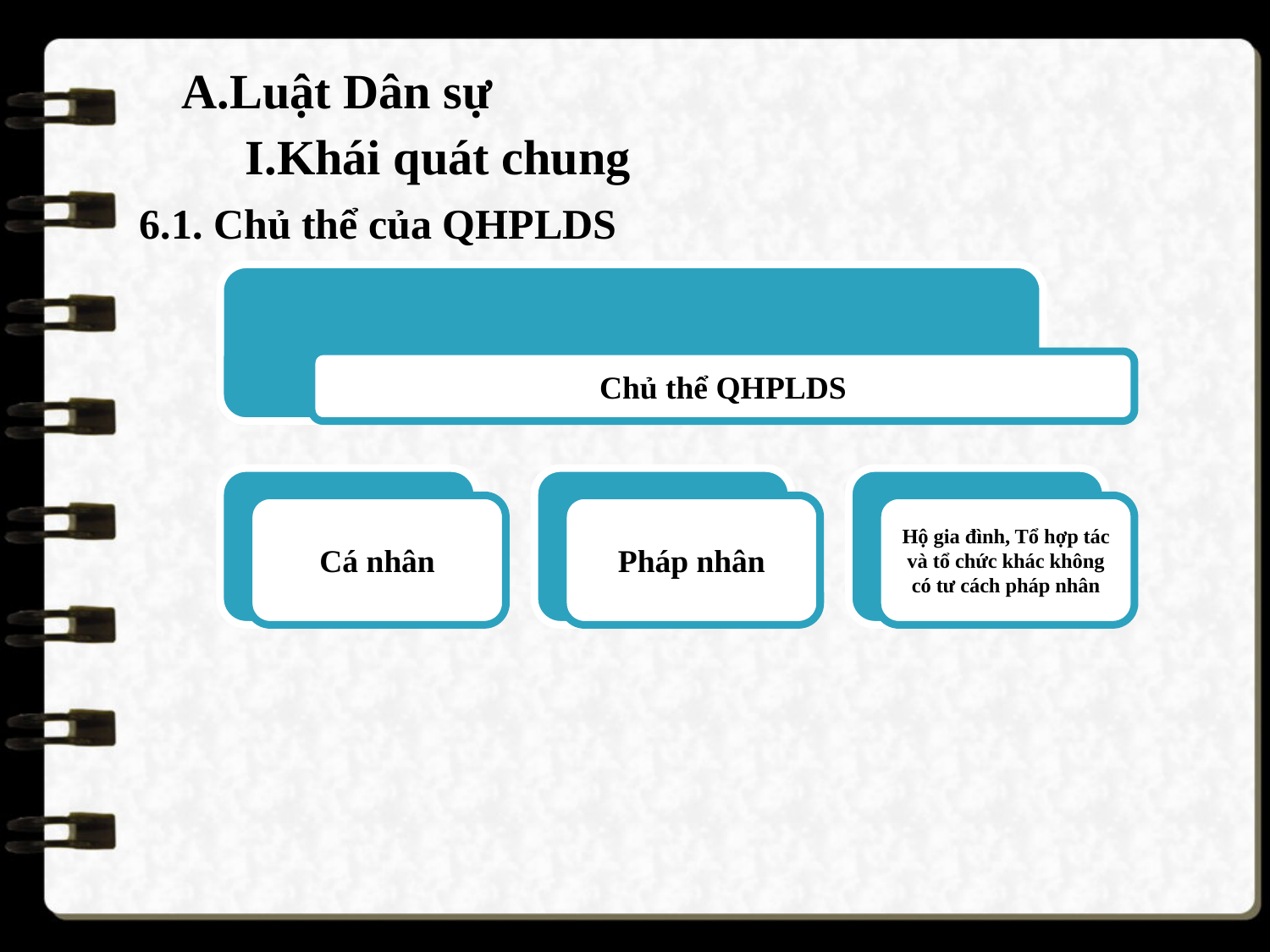

A.Luật Dân sự
Khái quát chung

6.1. Chủ thể của QHPLDS
Chủ thể QHPLDS
Cá nhân
Pháp nhân
Hộ gia đình, Tổ hợp tác và tổ chức khác không có tư cách pháp nhân